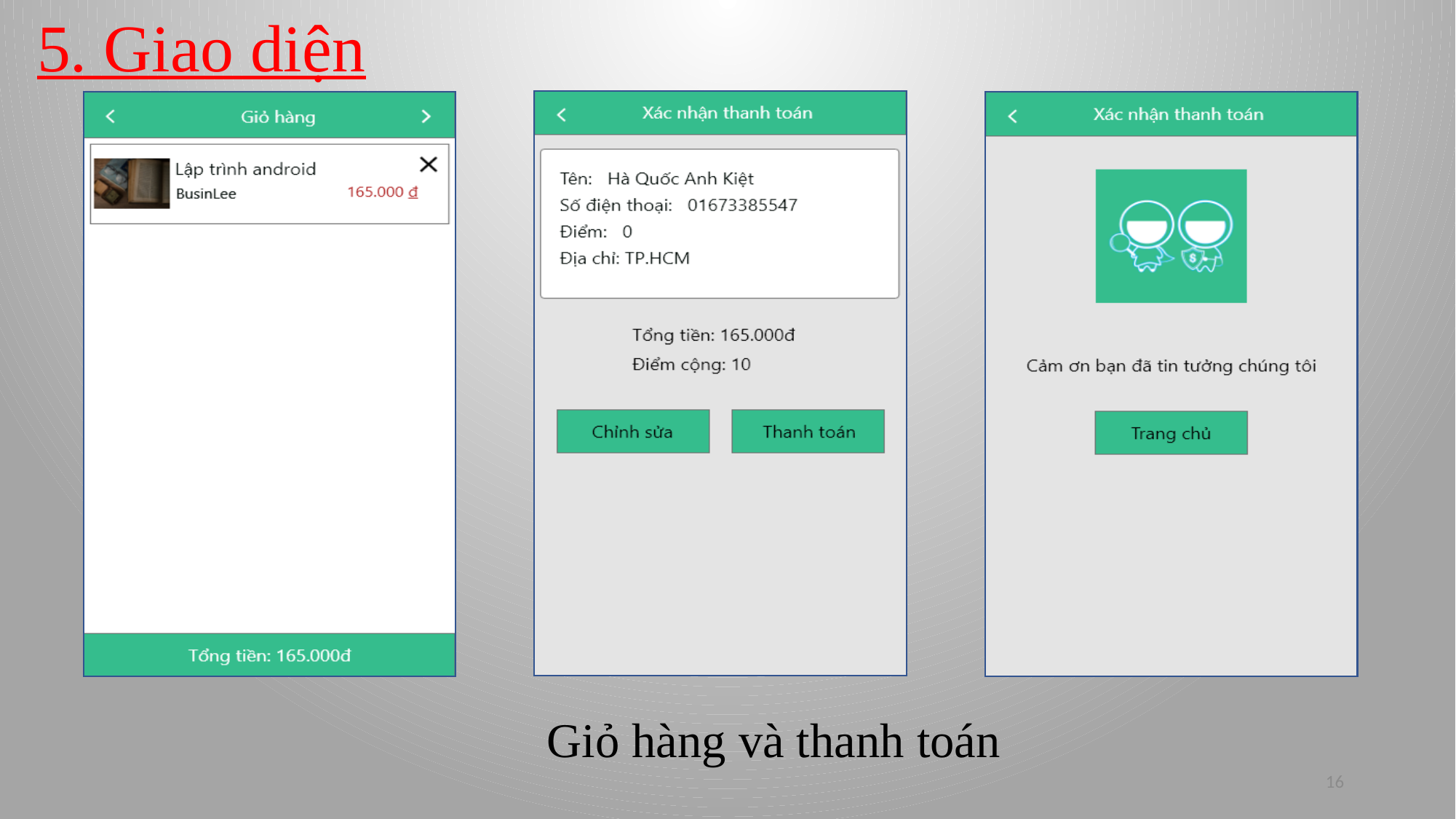

5. Giao diện

Giỏ hàng và thanh toán
16